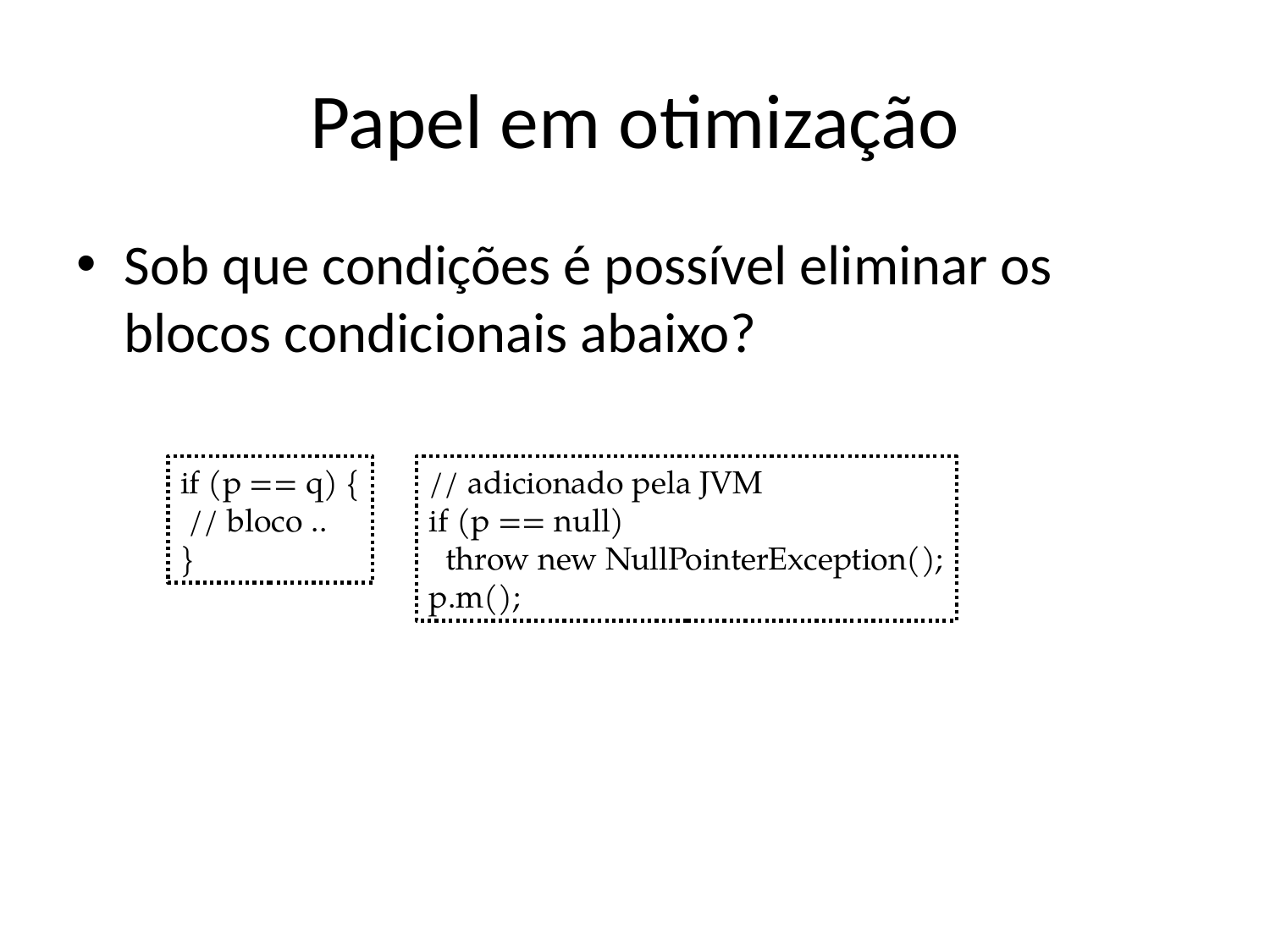

# Papel em otimização
Sob que condições é possível eliminar os blocos condicionais abaixo?

if (p == q) {
 // bloco ..
}
// adicionado pela JVM
if (p == null)
  throw new NullPointerException();
p.m();